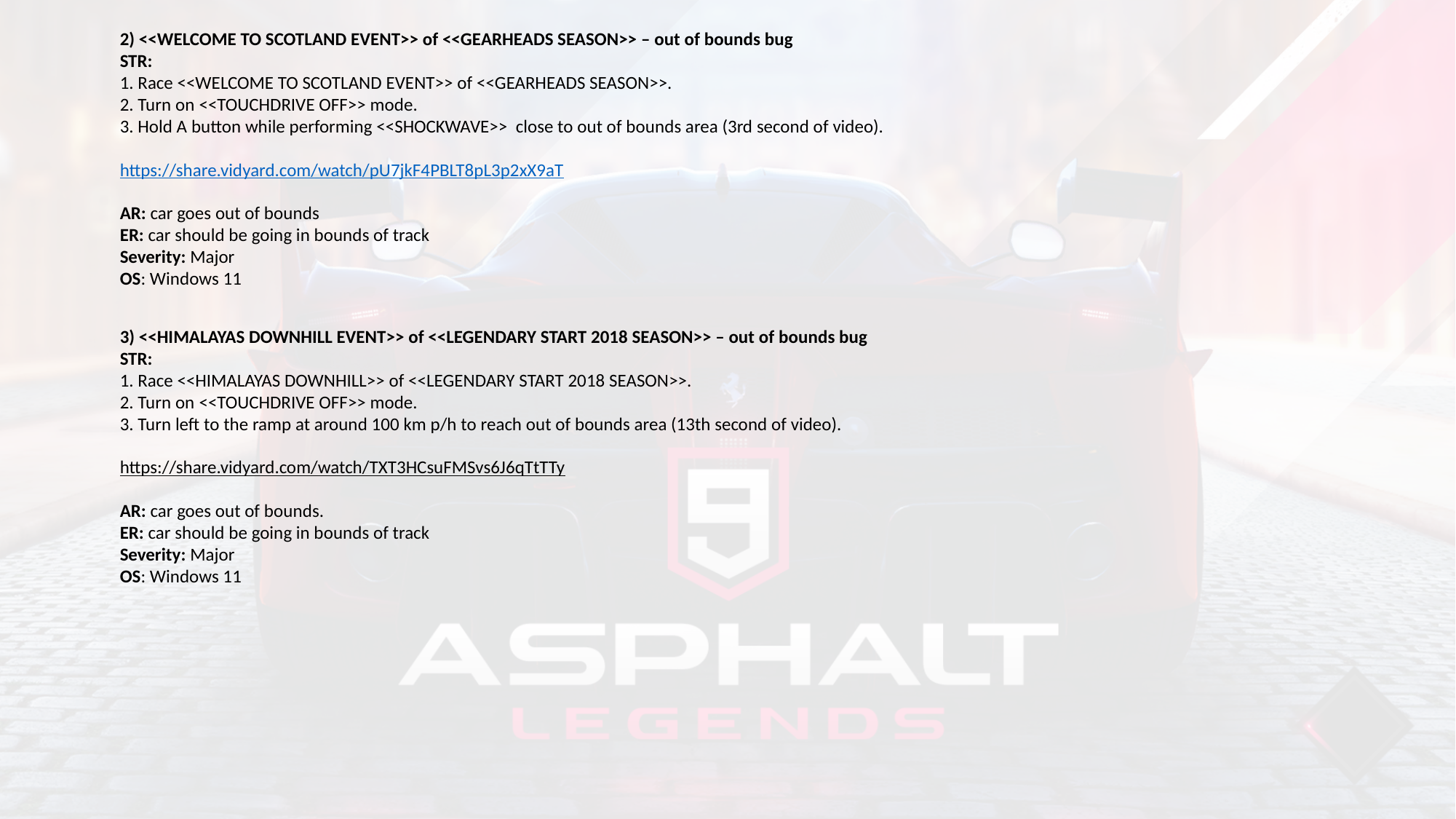

2) <<WELCOME TO SCOTLAND EVENT>> of <<GEARHEADS SEASON>> – out of bounds bug
STR:
1. Race <<WELCOME TO SCOTLAND EVENT>> of <<GEARHEADS SEASON>>.
2. Turn on <<TOUCHDRIVE OFF>> mode.
3. Hold A button while performing <<SHOCKWAVE>>  close to out of bounds area (3rd second of video).

https://share.vidyard.com/watch/pU7jkF4PBLT8pL3p2xX9aT

AR: car goes out of bounds
ER: car should be going in bounds of track
Severity: Major
OS: Windows 11

3) <<HIMALAYAS DOWNHILL EVENT>> of <<LEGENDARY START 2018 SEASON>> – out of bounds bug
STR:
1. Race <<HIMALAYAS DOWNHILL>> of <<LEGENDARY START 2018 SEASON>>.
2. Turn on <<TOUCHDRIVE OFF>> mode.
3. Turn left to the ramp at around 100 km p/h to reach out of bounds area (13th second of video).

https://share.vidyard.com/watch/TXT3HCsuFMSvs6J6qTtTTy

AR: car goes out of bounds.
ER: car should be going in bounds of track
Severity: Major
OS: Windows 11